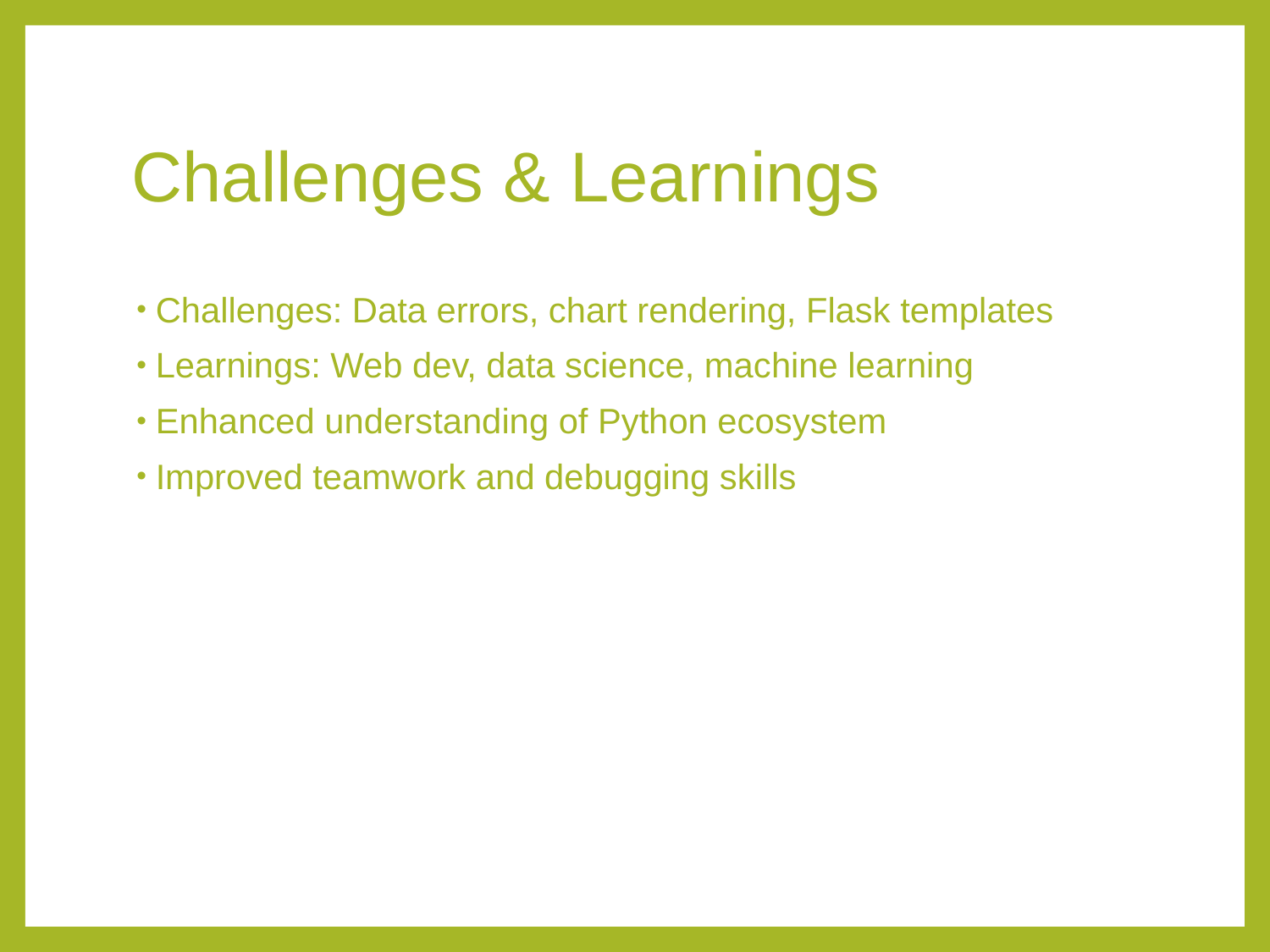

# Challenges & Learnings
Challenges: Data errors, chart rendering, Flask templates
Learnings: Web dev, data science, machine learning
Enhanced understanding of Python ecosystem
Improved teamwork and debugging skills